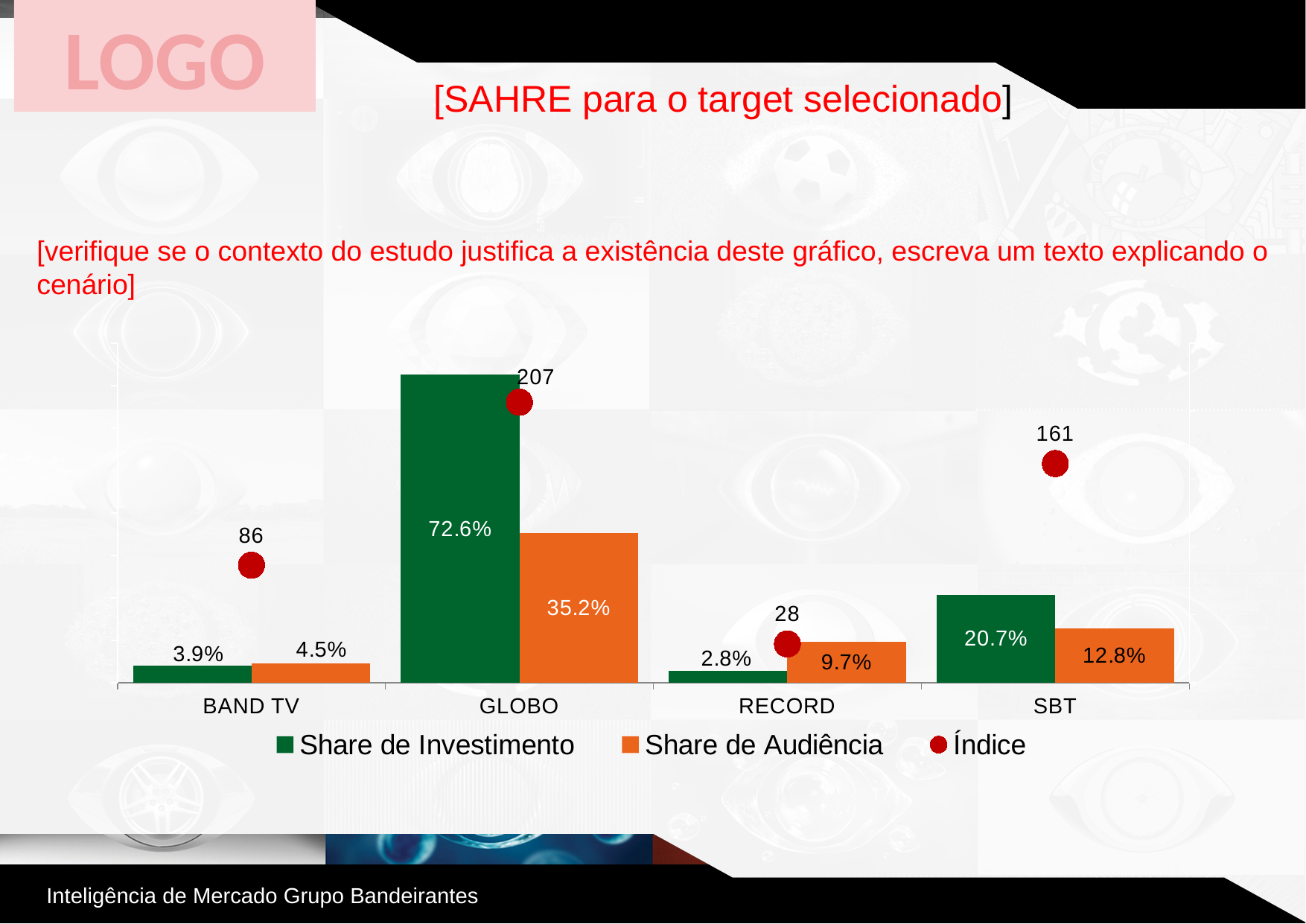

LOGO
[SAHRE para o target selecionado]
[verifique se o contexto do estudo justifica a existência deste gráfico, escreva um texto explicando o cenário]

### Chart

| Category | Share de Investimento | Share de Audiência | Índice |
|---|---|---|---|
| BAND TV | 0.0392437950448781 | 0.045375 | 86.48770257824381 |
| GLOBO | 0.726285903071814 | 0.351641 | 206.5418717020523 |
| RECORD | 0.0275281004511946 | 0.096656 | 28.48048796887375 |
| SBT | 0.206942201432113 | 0.128223 | 161.392419013838 |